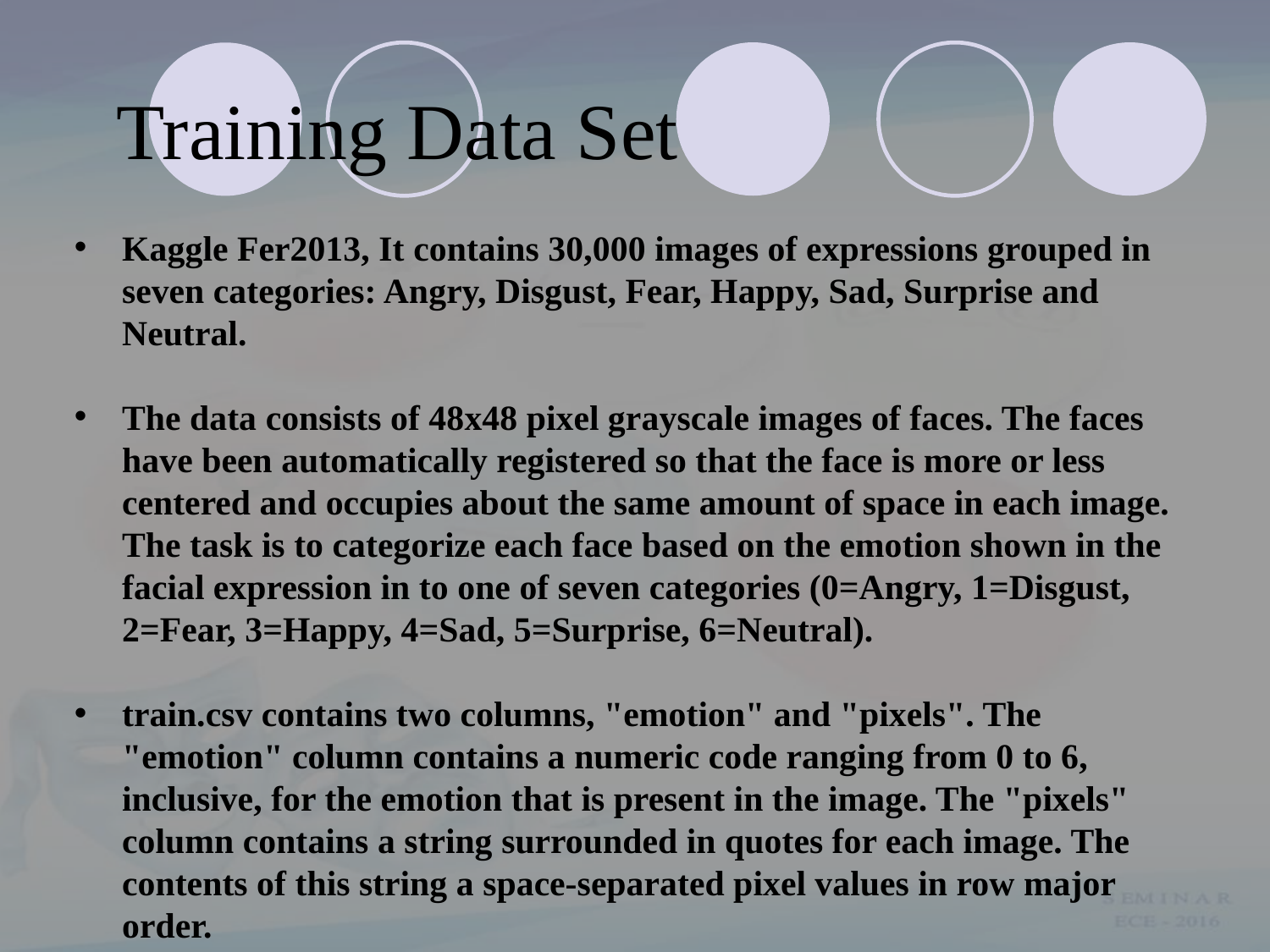

# Training Data Set
Kaggle Fer2013, It contains 30,000 images of expressions grouped in seven categories: Angry, Disgust, Fear, Happy, Sad, Surprise and Neutral.

The data consists of 48x48 pixel grayscale images of faces. The faces have been automatically registered so that the face is more or less centered and occupies about the same amount of space in each image. The task is to categorize each face based on the emotion shown in the facial expression in to one of seven categories (0=Angry, 1=Disgust, 2=Fear, 3=Happy, 4=Sad, 5=Surprise, 6=Neutral).

train.csv contains two columns, "emotion" and "pixels". The "emotion" column contains a numeric code ranging from 0 to 6, inclusive, for the emotion that is present in the image. The "pixels" column contains a string surrounded in quotes for each image. The contents of this string a space-separated pixel values in row major order.